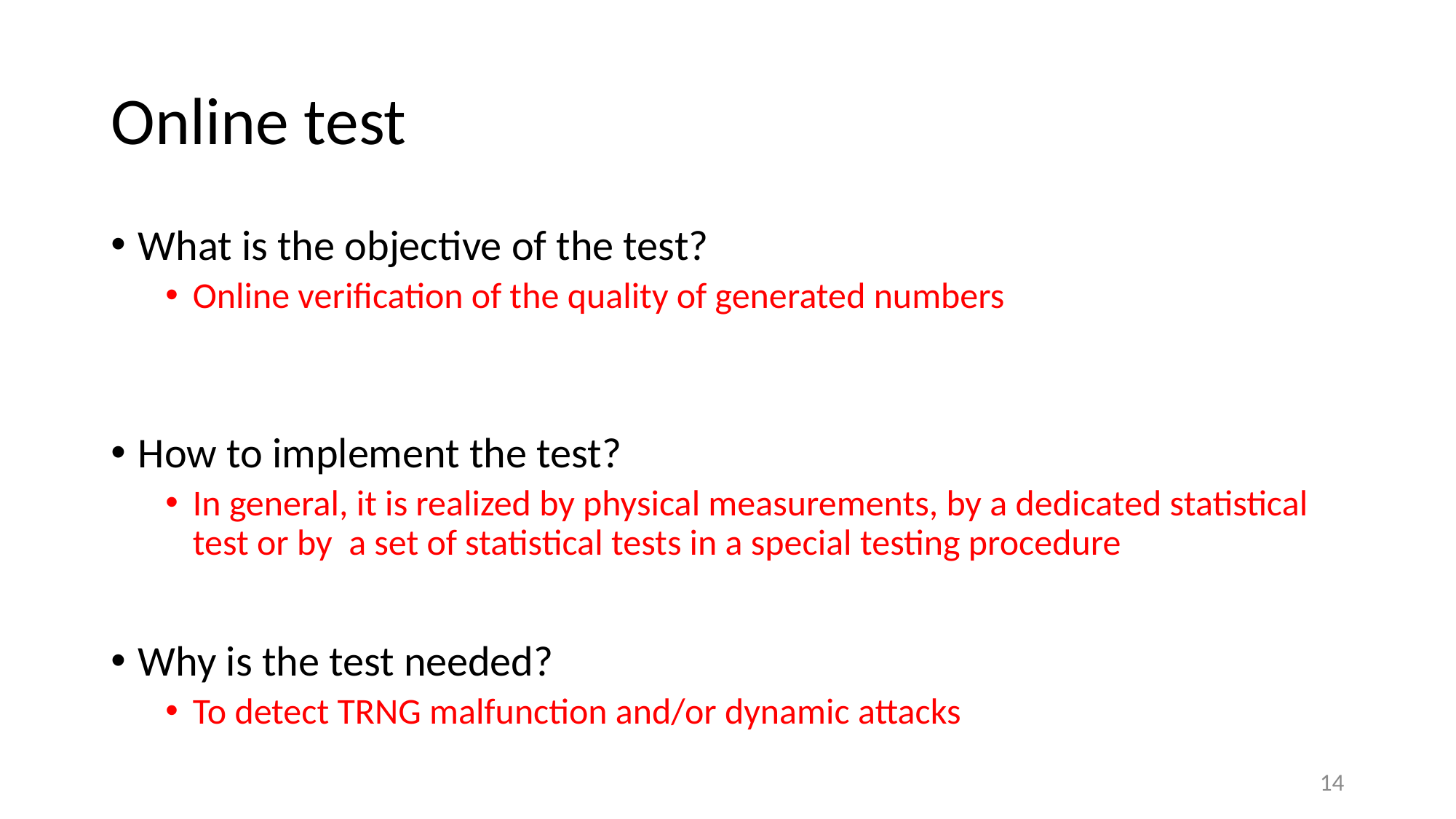

# Online test
What is the objective of the test?
Online verification of the quality of generated numbers

How to implement the test?
In general, it is realized by physical measurements, by a dedicated statistical test or by  a set of statistical tests in a special testing procedure

Why is the test needed?
To detect TRNG malfunction and/or dynamic attacks
14